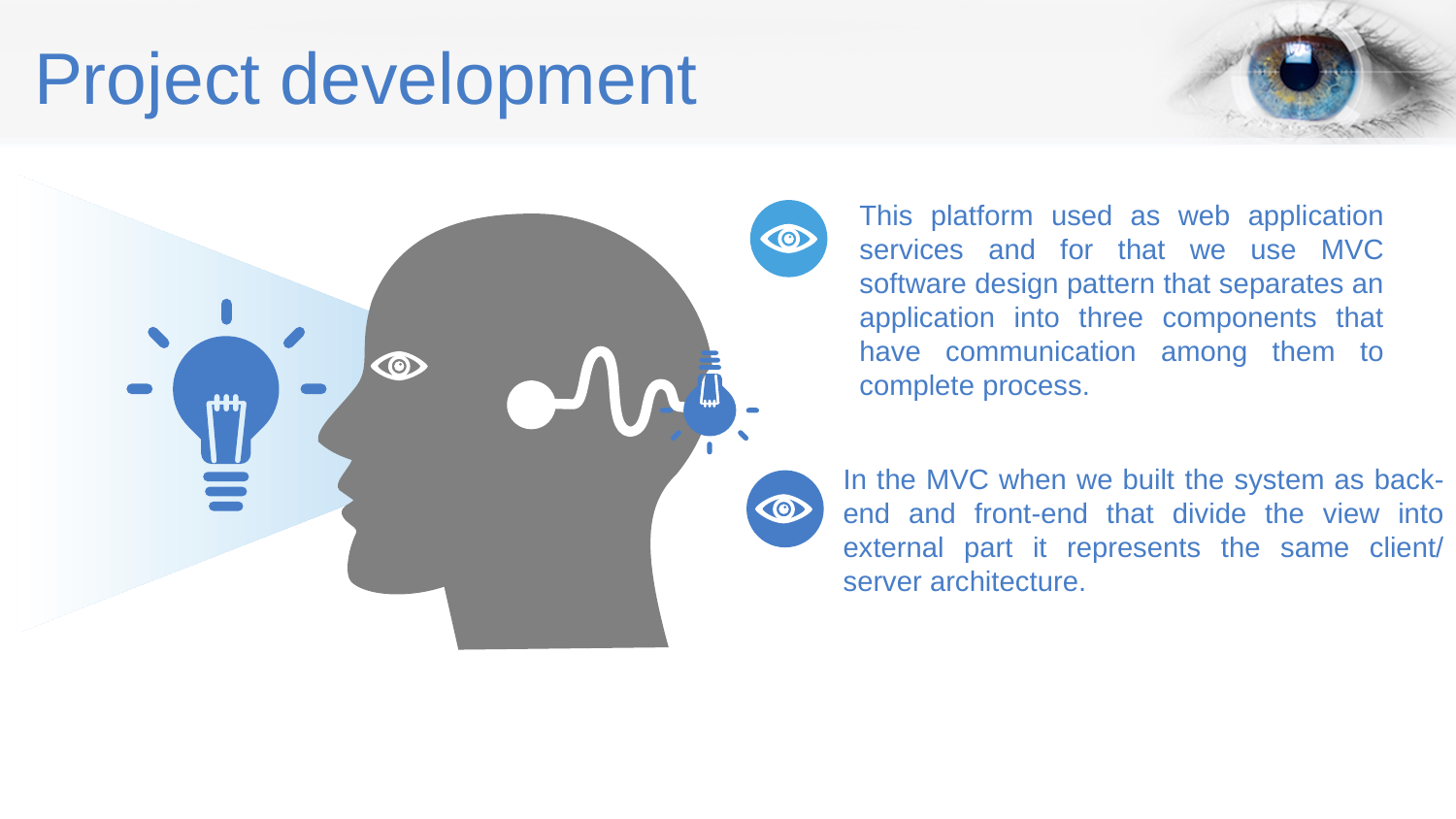

Project development

This platform used as web application services and for that we use MVC software design pattern that separates an application into three components that have communication among them to complete process.

In the MVC when we built the system as back-end and front-end that divide the view into external part it represents the same client/server architecture.